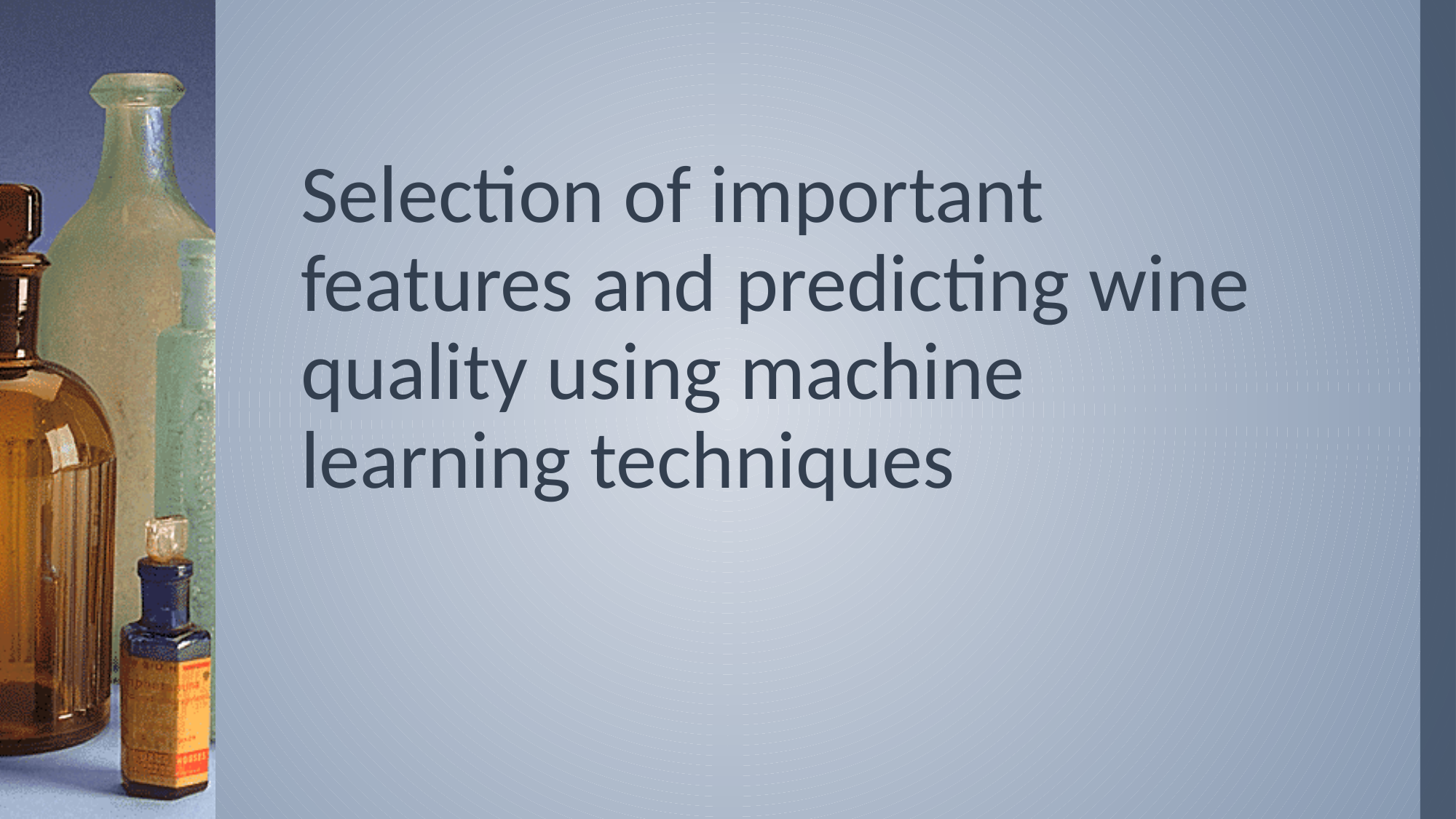

# Selection of important features and predicting wine quality using machine learning techniques